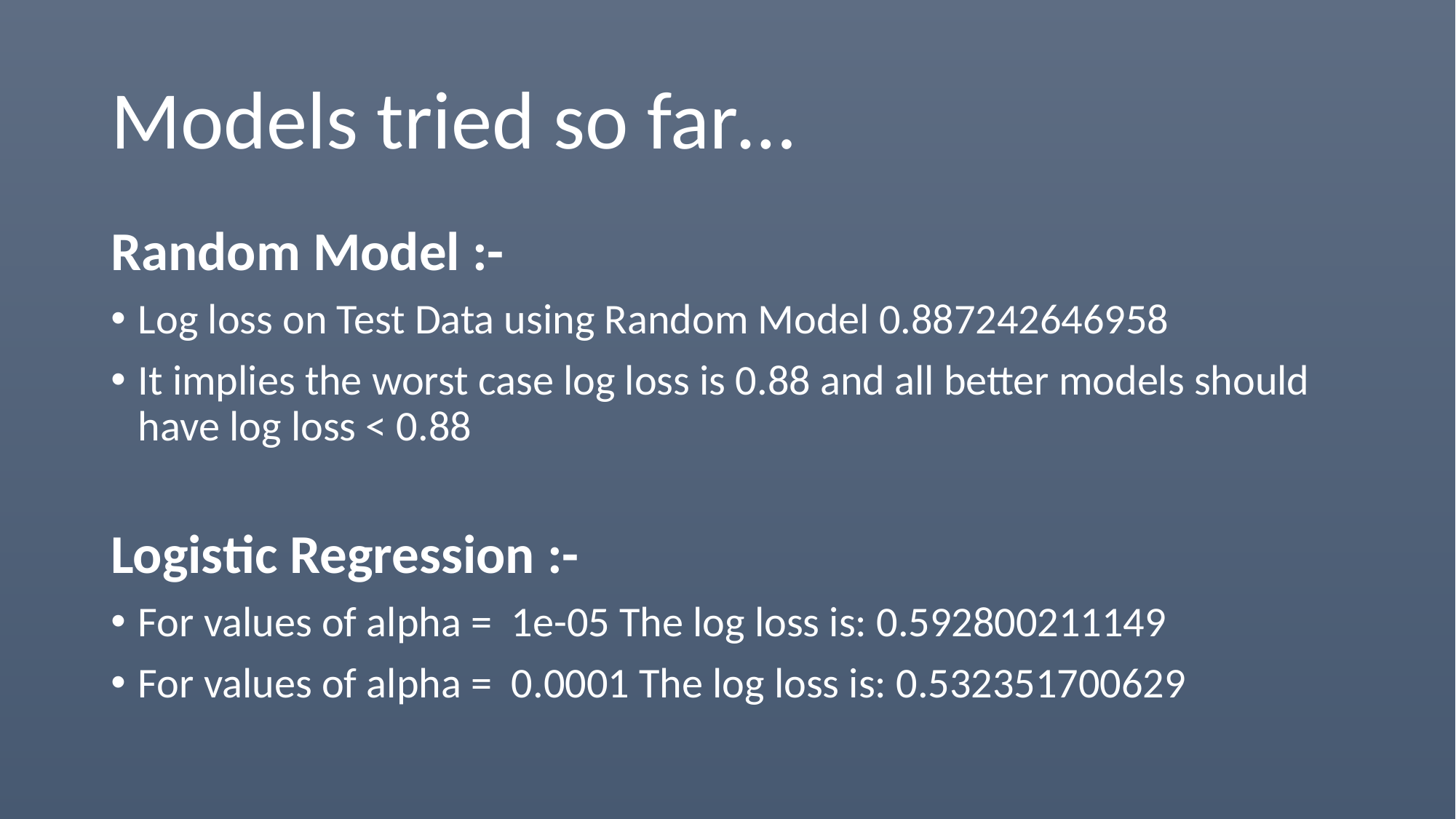

# Models tried so far…
Random Model :-
Log loss on Test Data using Random Model 0.887242646958
It implies the worst case log loss is 0.88 and all better models should have log loss < 0.88

Logistic Regression :-
For values of alpha =  1e-05 The log loss is: 0.592800211149
For values of alpha =  0.0001 The log loss is: 0.532351700629